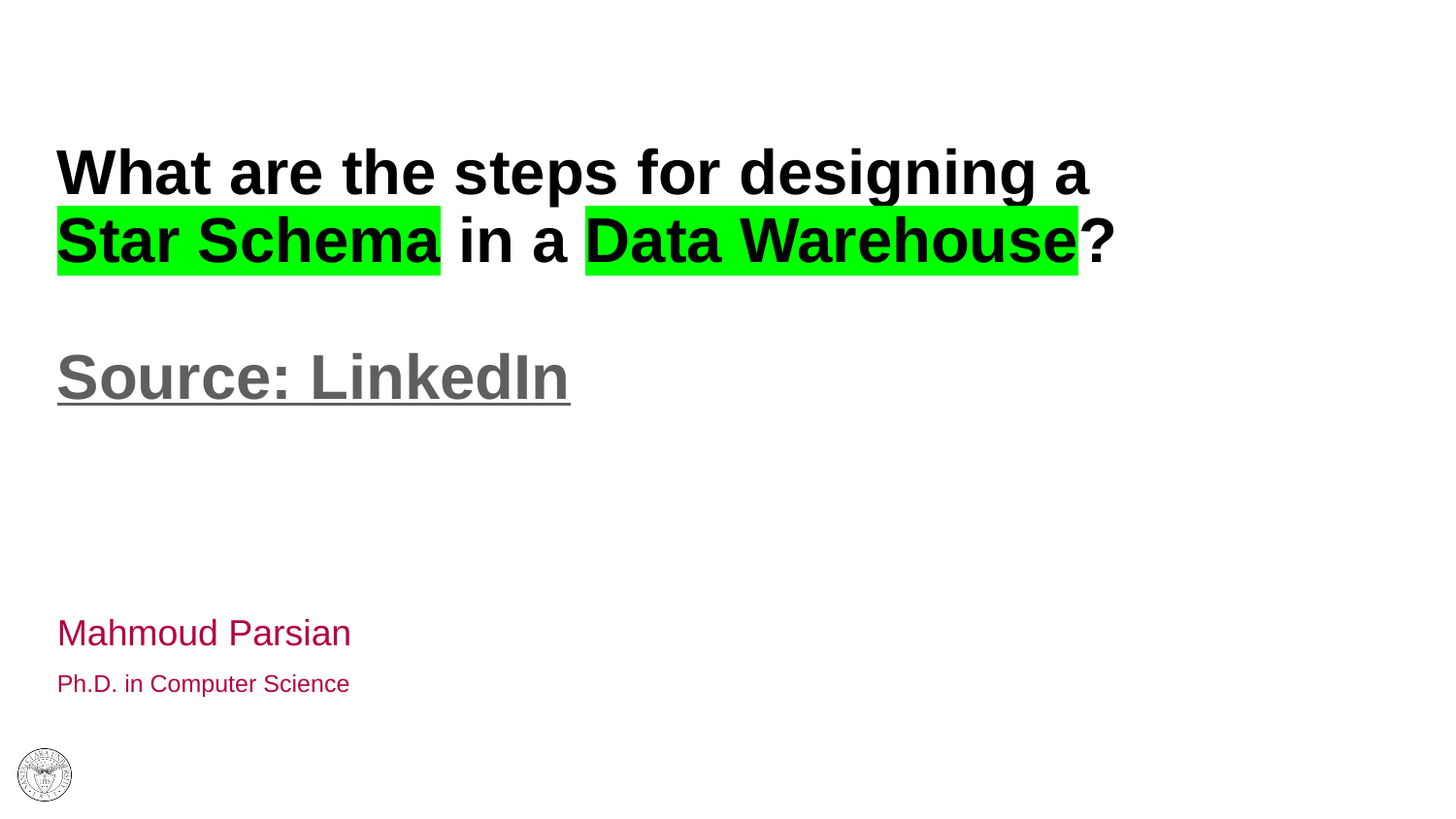

# What are the steps for designing a Star Schema in a Data Warehouse? Source: LinkedIn
Mahmoud Parsian
Ph.D. in Computer Science